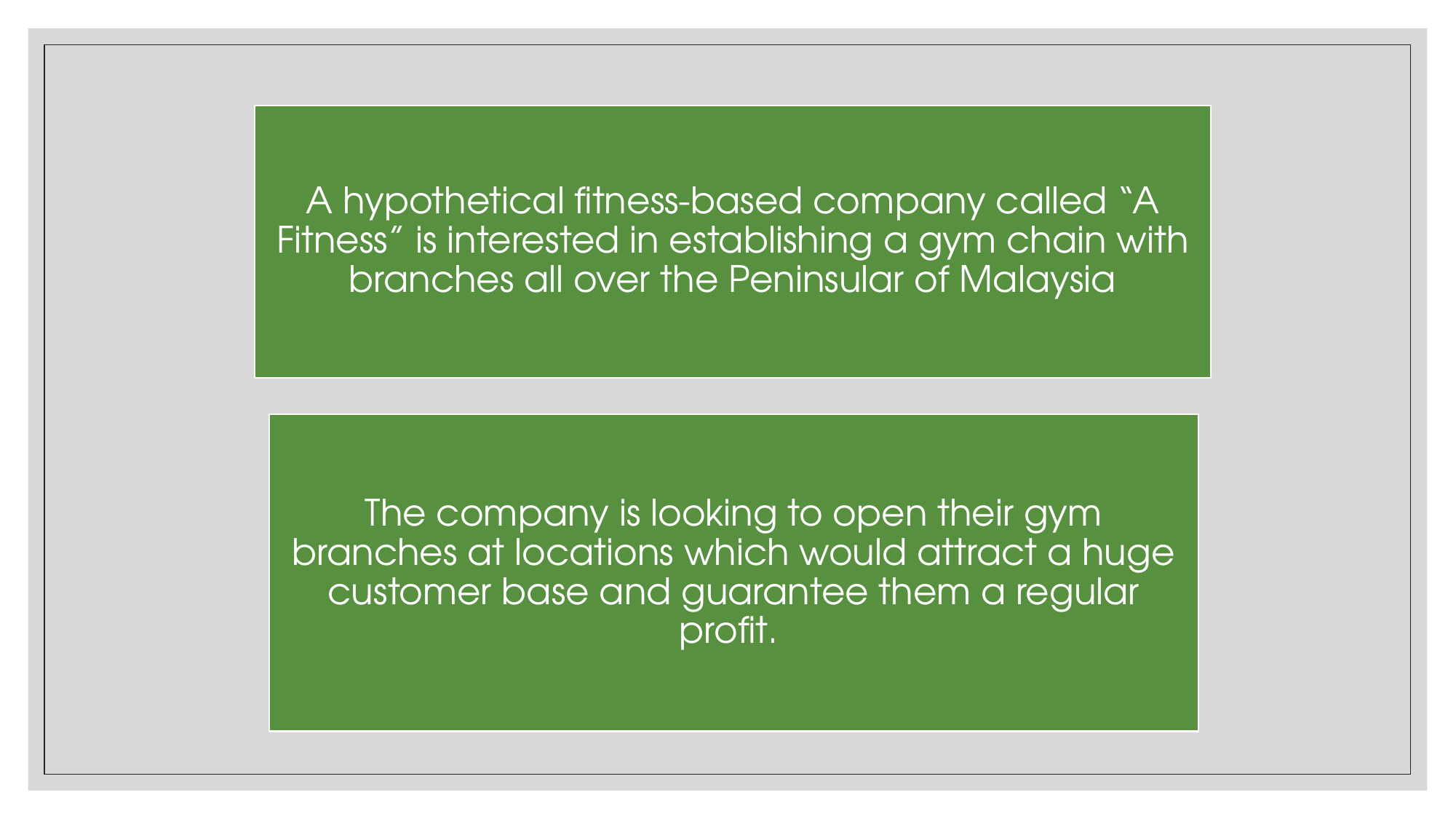

A hypothetical fitness-based company called “A Fitness” is interested in establishing a gym chain with branches all over the Peninsular of Malaysia
The company is looking to open their gym branches at locations which would attract a huge customer base and guarantee them a regular profit.